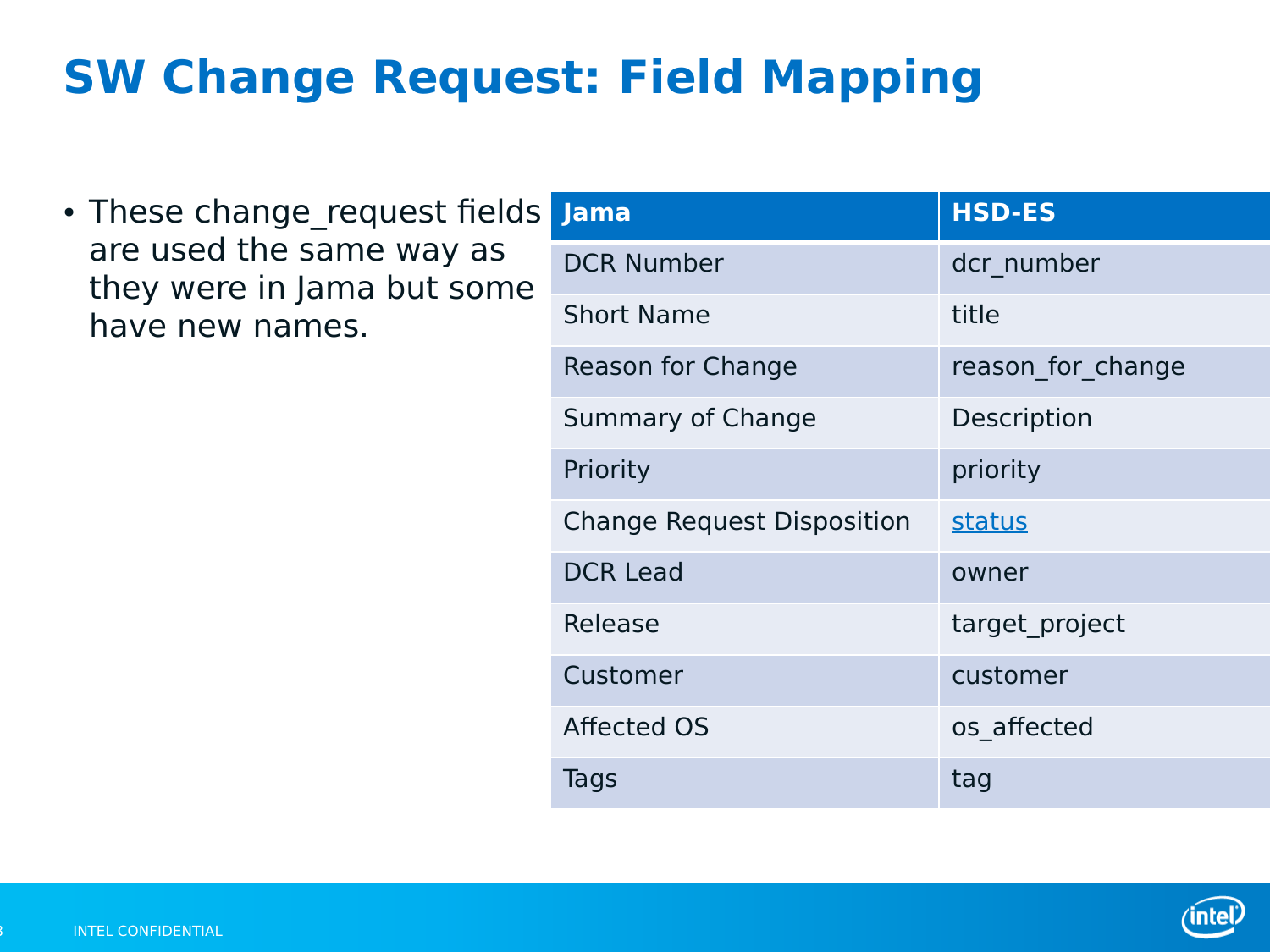

# SW Change Request: Field Mapping
These change_request fields are used the same way as they were in Jama but some have new names.

| Jama | HSD-ES |
| --- | --- |
| DCR Number | dcr\_number |
| Short Name | title |
| Reason for Change | reason\_for\_change |
| Summary of Change | Description |
| Priority | priority |
| Change Request Disposition | status |
| DCR Lead | owner |
| Release | target\_project |
| Customer | customer |
| Affected OS | os\_affected |
| Tags | tag |